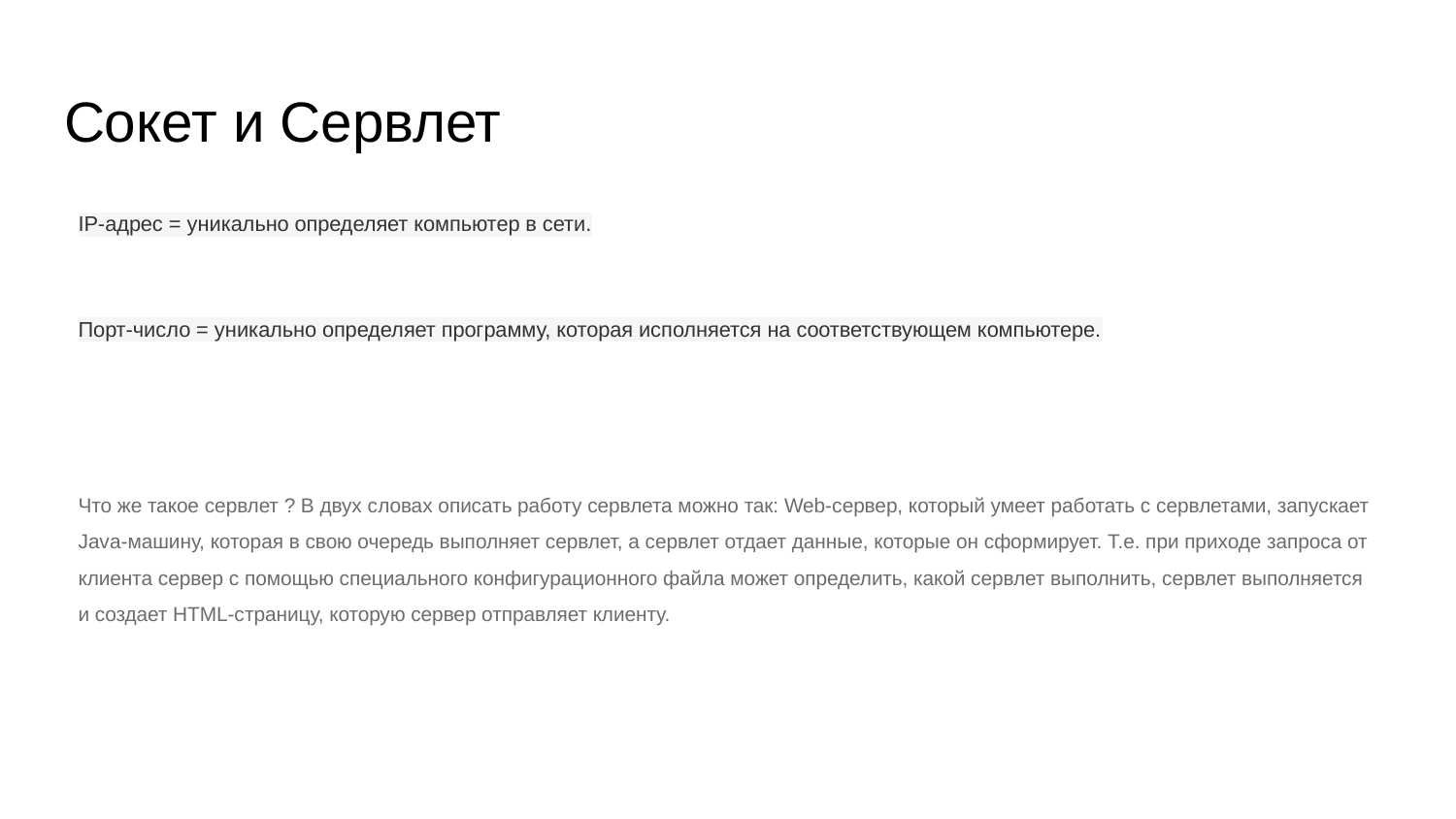

# Сокет и Сервлет
IP-адрес = уникально определяет компьютер в сети.
Порт-число = уникально определяет программу, которая исполняется на соответствующем компьютере.

Что же такое сервлет ? В двух словах описать работу сервлета можно так: Web-сервер, который умеет работать с сервлетами, запускает Java-машину, которая в свою очередь выполняет сервлет, а сервлет отдает данные, которые он сформирует. Т.е. при приходе запроса от клиента сервер с помощью специального конфигурационного файла может определить, какой сервлет выполнить, сервлет выполняется и создает HTML-страницу, которую сервер отправляет клиенту.